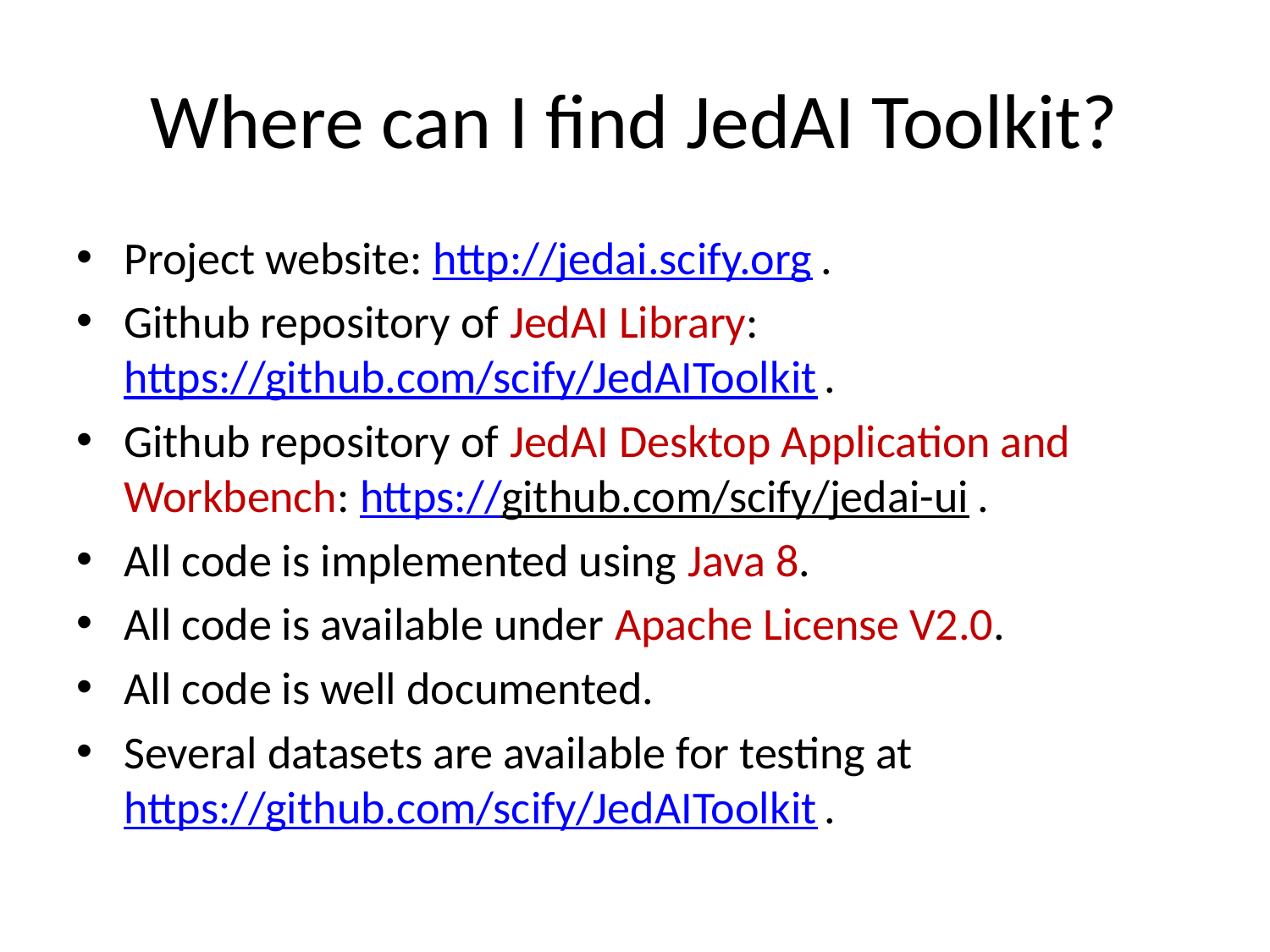

# Where can I find JedAI Toolkit?
Project website: http://jedai.scify.org .
Github repository of JedAI Library: https://github.com/scify/JedAIToolkit .
Github repository of JedAI Desktop Application and Workbench: https://github.com/scify/jedai-ui .
All code is implemented using Java 8.
All code is available under Apache License V2.0.
All code is well documented.
Several datasets are available for testing at https://github.com/scify/JedAIToolkit .